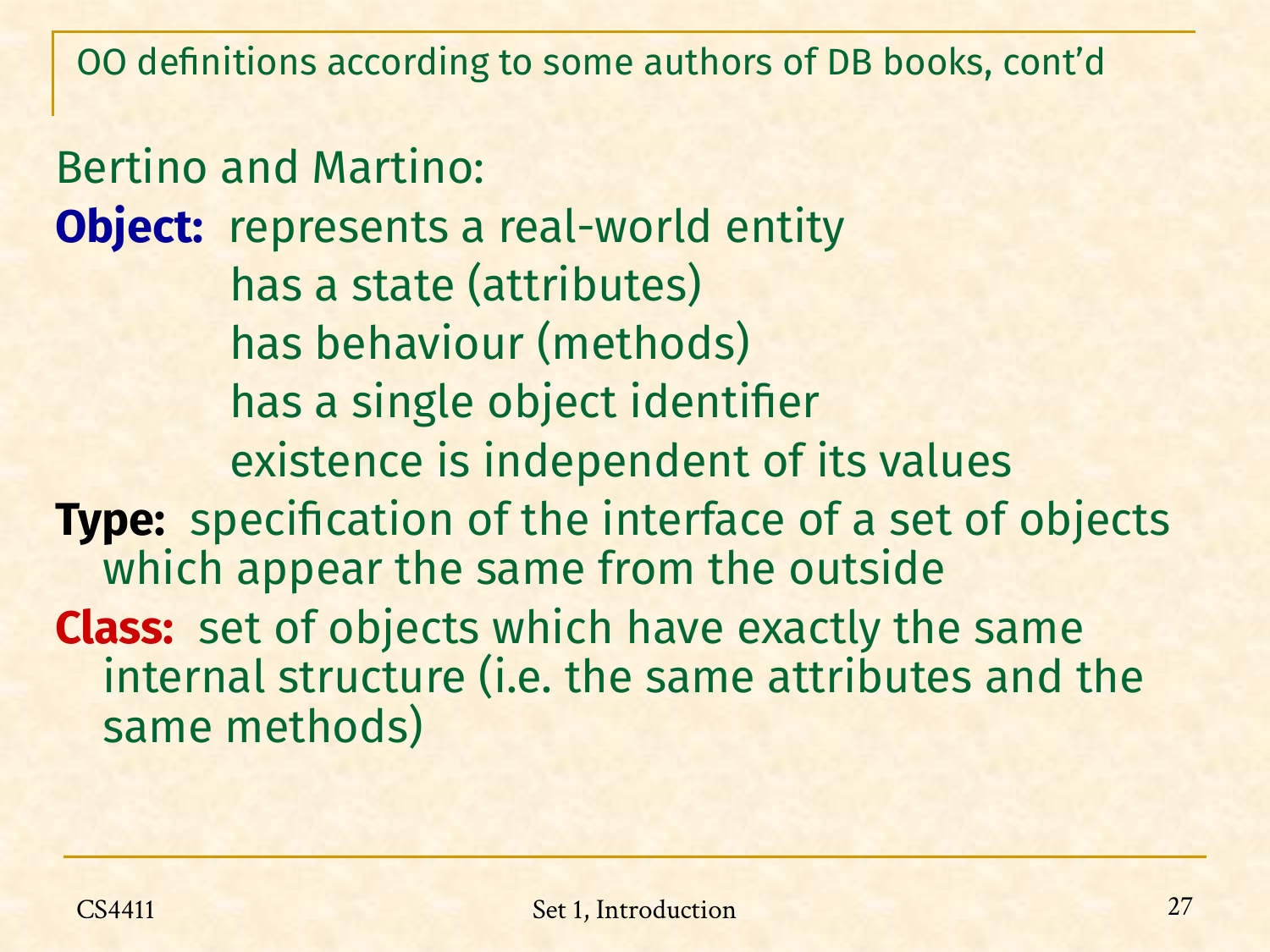

# OO definitions according to some authors of DB books, cont’d
Bertino and Martino:
Object:  represents a real-world entity
		has a state (attributes)
		has behaviour (methods)
		has a single object identifier
		existence is independent of its values
Type:  specification of the interface of a set of objects which appear the same from the outside
Class:  set of objects which have exactly the same  internal structure (i.e. the same attributes and the same methods)
CS4411
27
Set 1, Introduction